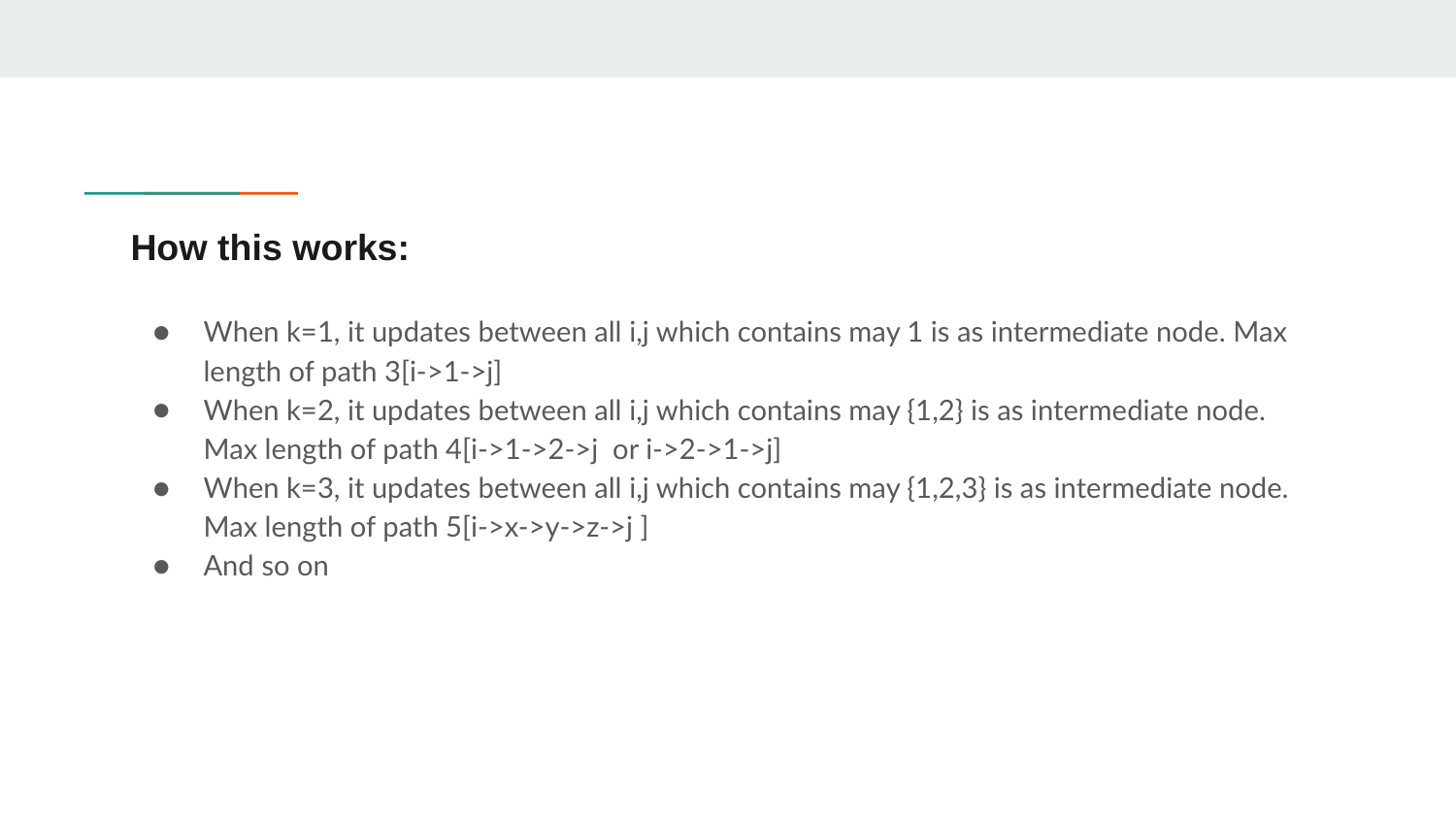

# How this works:
When k=1, it updates between all i,j which contains may 1 is as intermediate node. Max length of path 3[i->1->j]
When k=2, it updates between all i,j which contains may {1,2} is as intermediate node. Max length of path 4[i->1->2->j  or i->2->1->j]
When k=3, it updates between all i,j which contains may {1,2,3} is as intermediate node. Max length of path 5[i->x->y->z->j ]
And so on